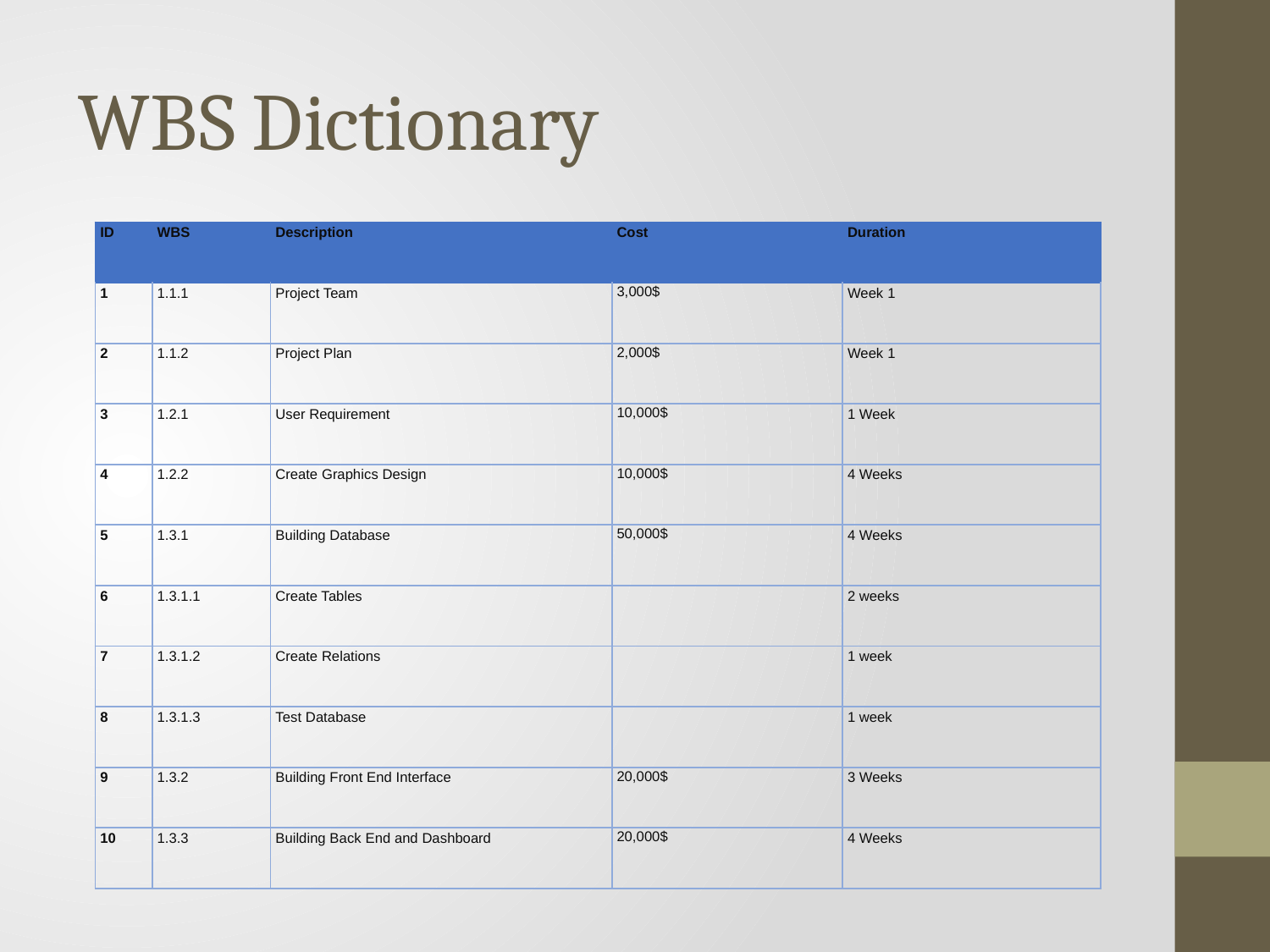

# WBS Dictionary
| ID | WBS | Description | Cost | Duration |
| --- | --- | --- | --- | --- |
| 1 | 1.1.1 | Project Team | 3,000$ | 1 Week |
| 2 | 1.1.2 | Project Plan | 2,000$ | 1 Week |
| 3 | 1.2.1 | User Requirement | 10,000$ | 1 Week |
| 4 | 1.2.2 | Create Graphics Design | 10,000$ | 4 Weeks |
| 5 | 1.3.1 | Building Database | 50,000$ | 4 Weeks |
| 6 | 1.3.1.1 | Create Tables |  | 2 weeks |
| 7 | 1.3.1.2 | Create Relations |  | 1 week |
| 8 | 1.3.1.3 | Test Database |  | 1 week |
| 9 | 1.3.2 | Building Front End Interface | 20,000$ | 3 Weeks |
| 10 | 1.3.3 | Building Back End and Dashboard | 20,000$ | 4 Weeks |